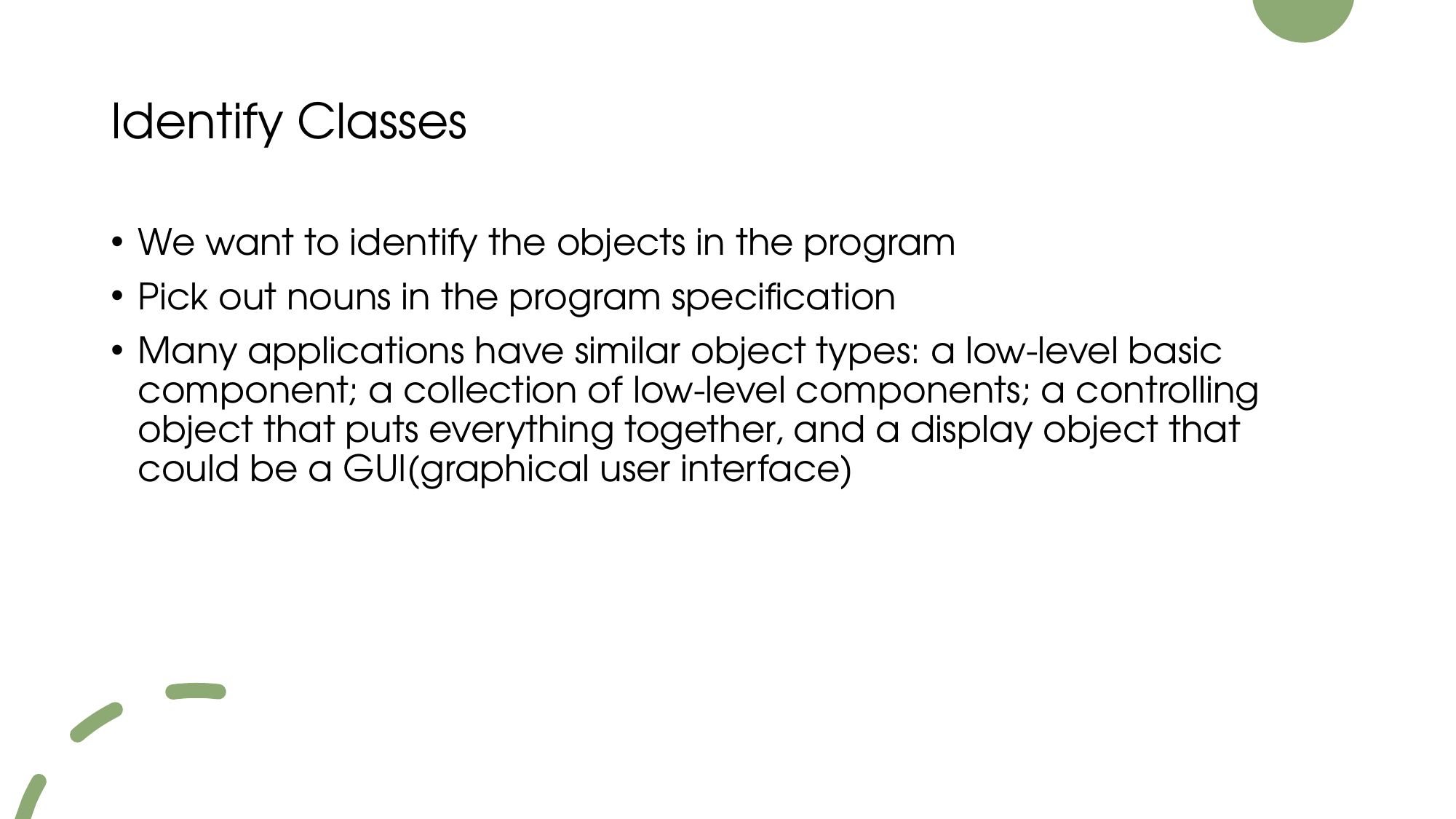

# Identify Classes
We want to identify the objects in the program
Pick out nouns in the program specification
Many applications have similar object types: a low-level basic component; a collection of low-level components; a controlling object that puts everything together, and a display object that could be a GUI(graphical user interface)